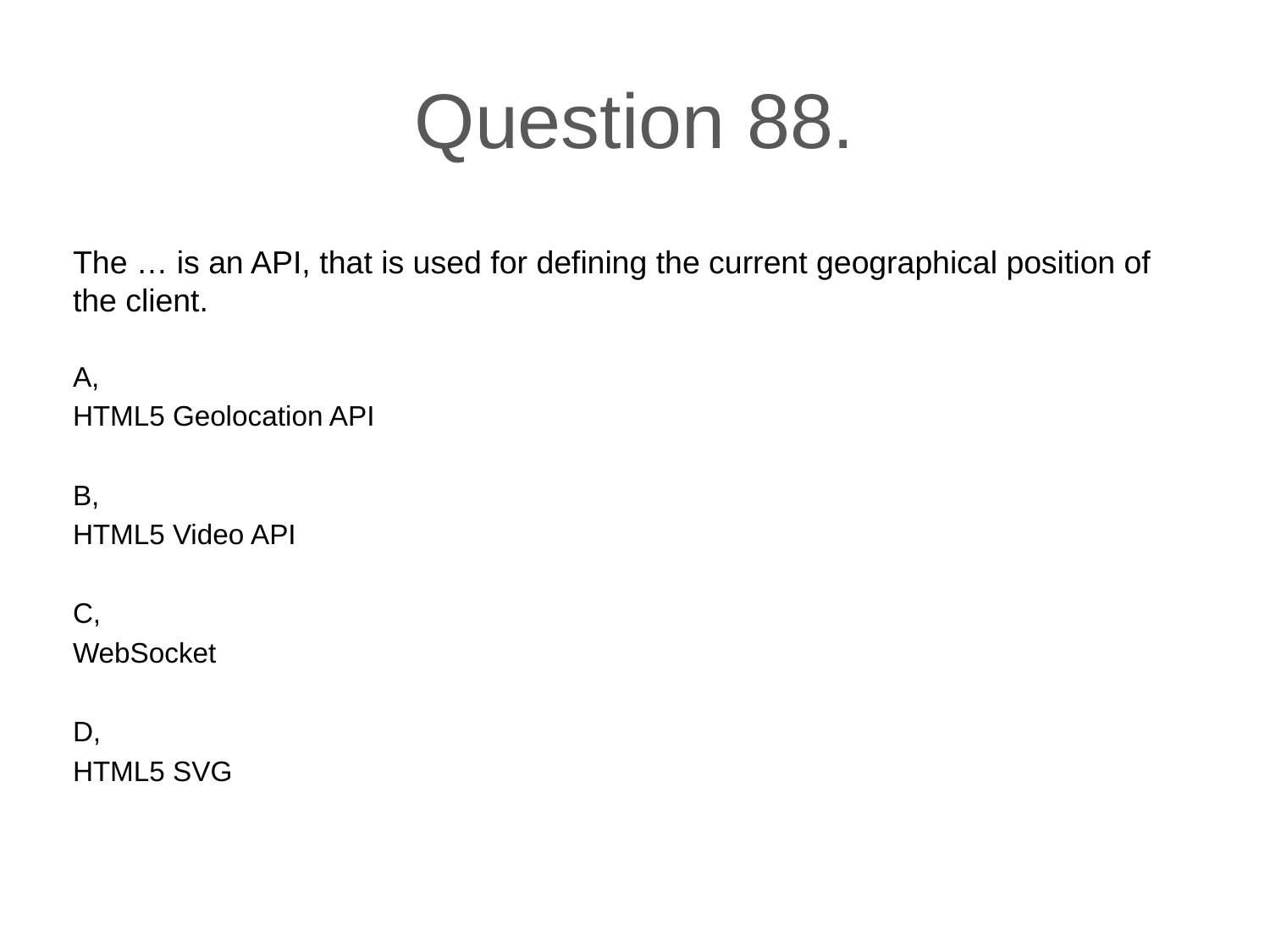

# Question 88.
The … is an API, that is used for defining the current geographical position of the client.

A,
HTML5 Geolocation API

B,
HTML5 Video API

C,
WebSocket

D,
HTML5 SVG